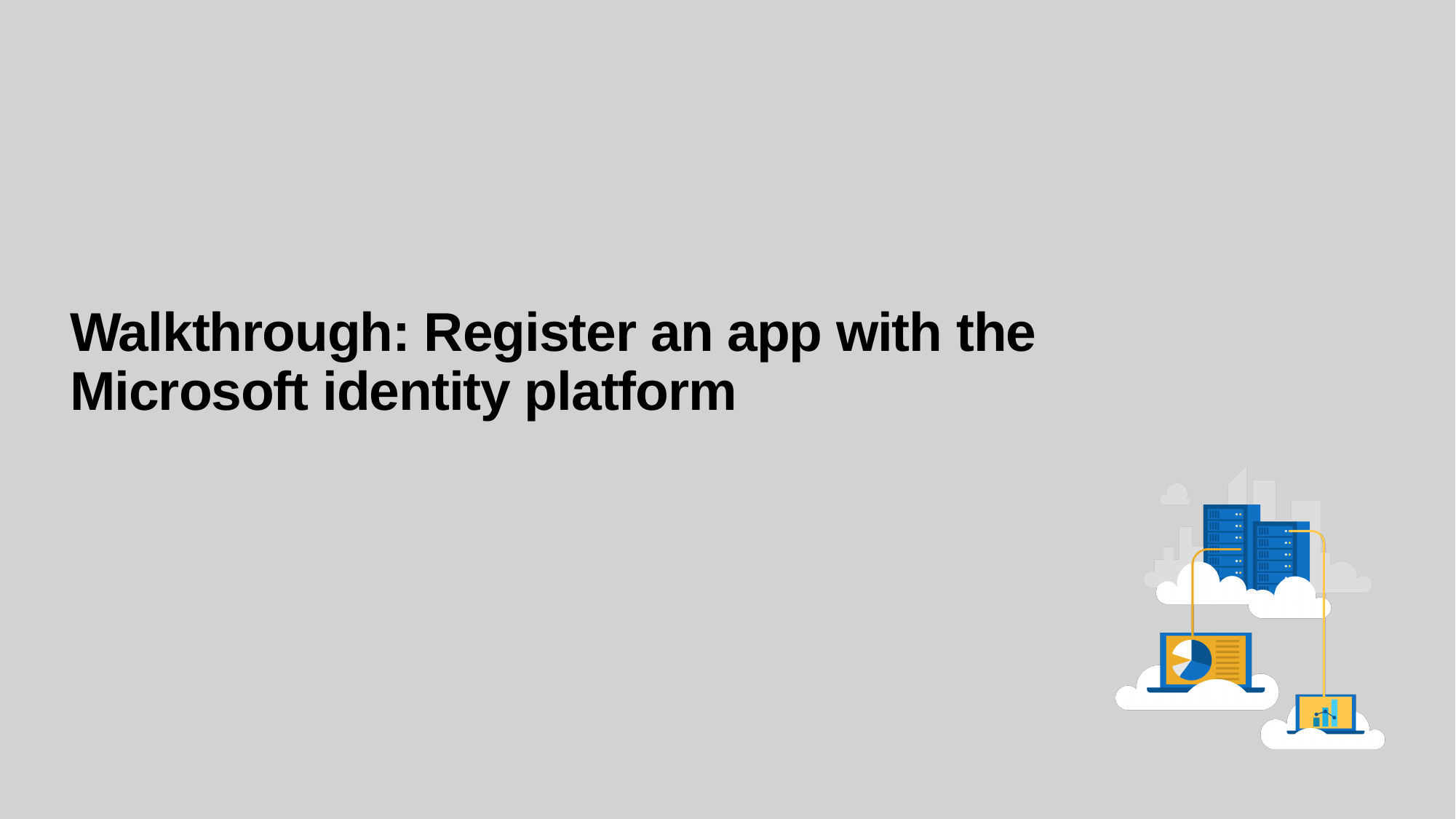

# Walkthrough: Register an app with the Microsoft identity platform